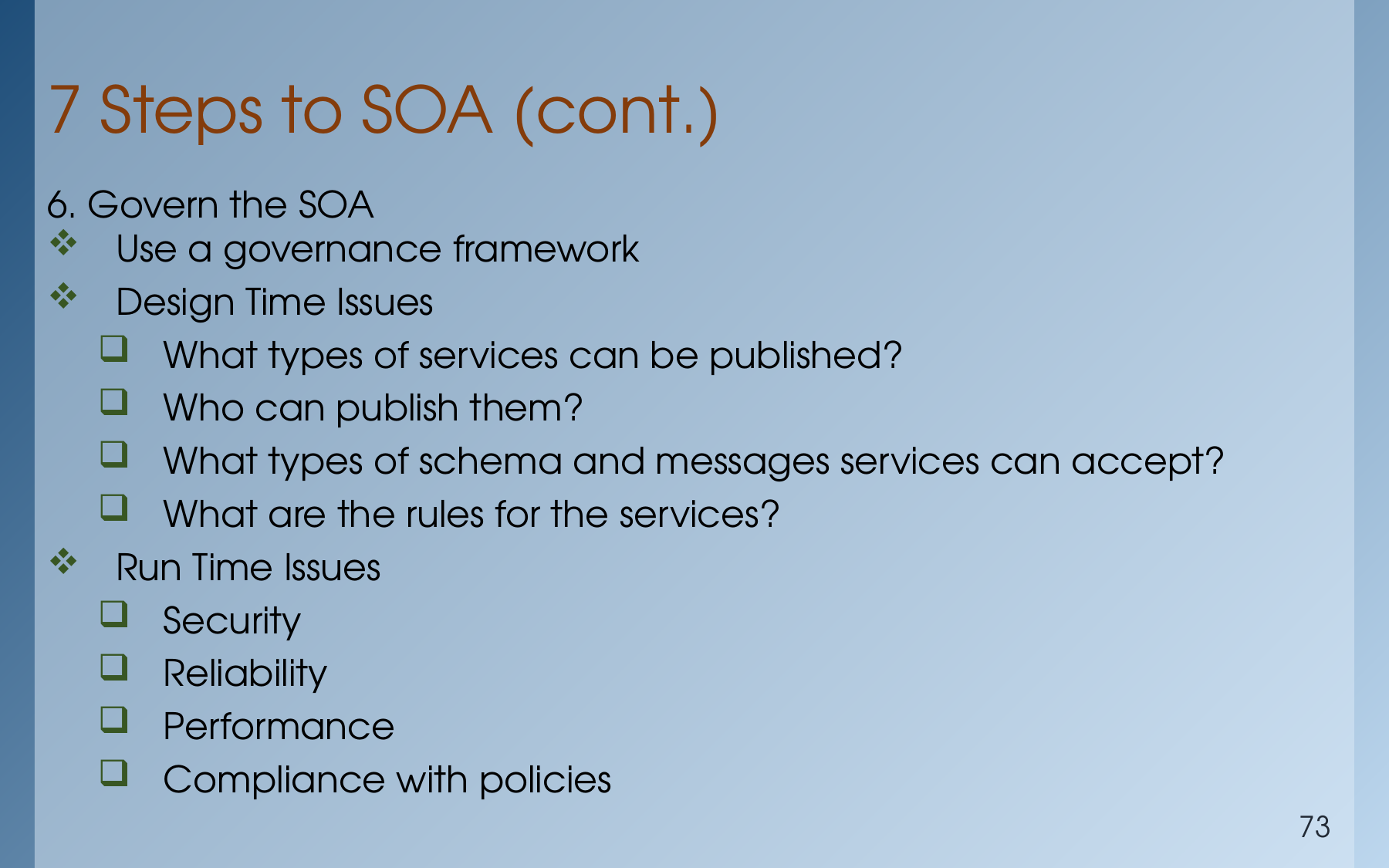

# 7 Steps to SOA (cont.)
6. Govern the SOA
Use a governance framework
Design Time Issues
What types of services can be published?
Who can publish them?
What types of schema and messages services can accept?
What are the rules for the services?
Run Time Issues
Security
Reliability
Performance
Compliance with policies

73